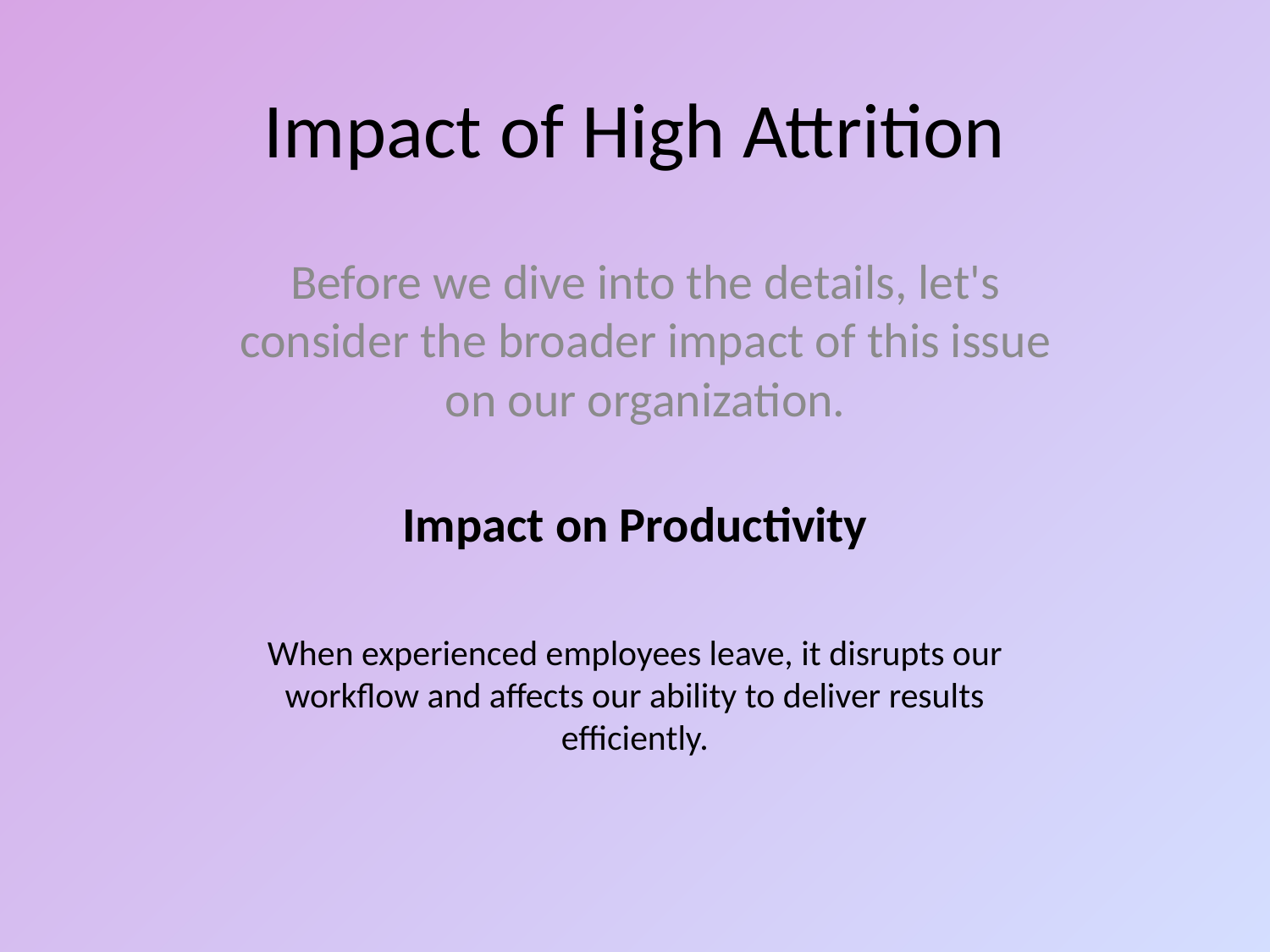

# Impact of High Attrition
Before we dive into the details, let's consider the broader impact of this issue on our organization.
Impact on Productivity
When experienced employees leave, it disrupts our workflow and affects our ability to deliver results efficiently.